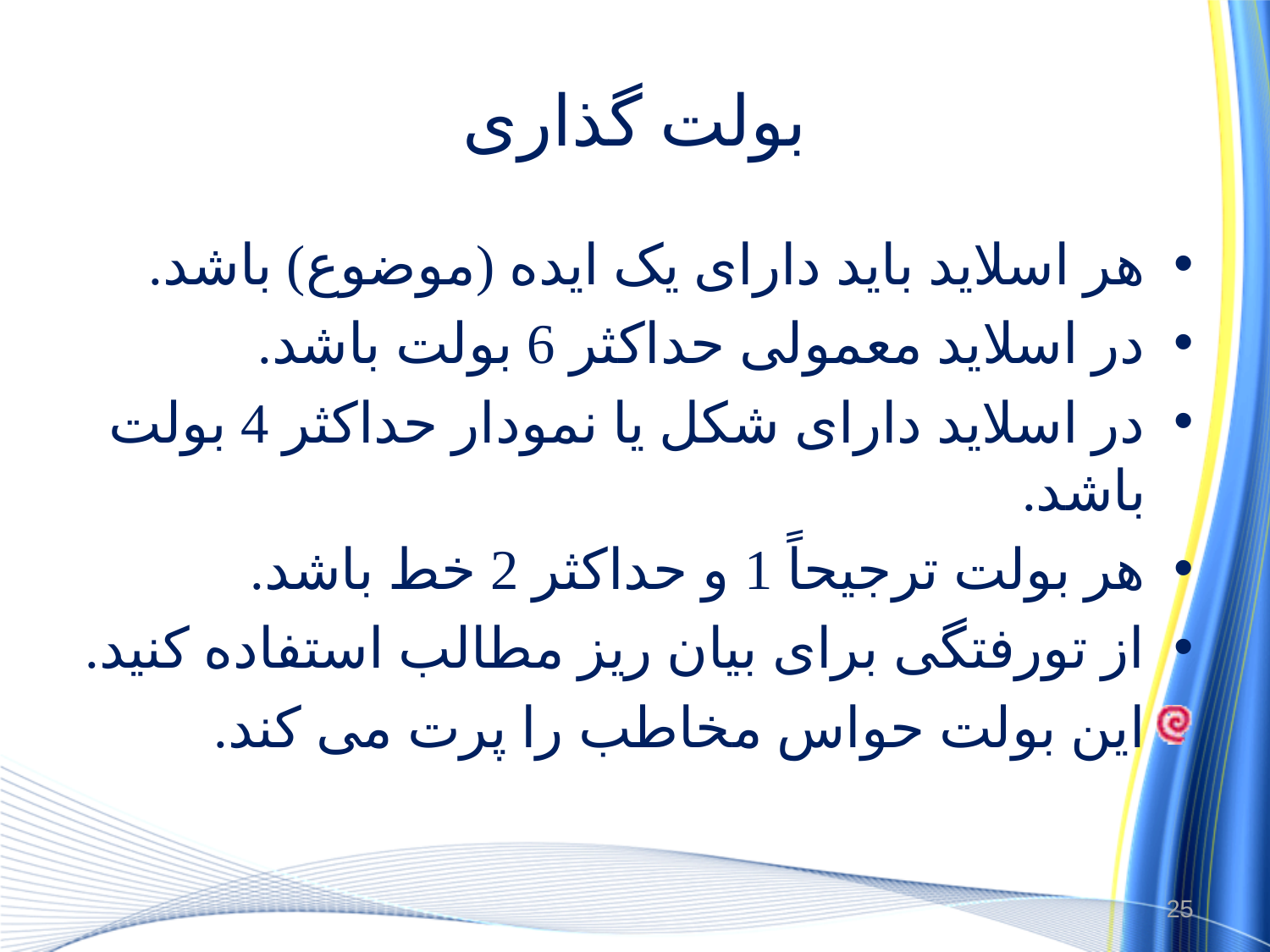

# بولت گذاری
هر اسلاید باید دارای یک ایده (موضوع) باشد.
در اسلاید معمولی حداکثر 6 بولت باشد.
در اسلاید دارای شکل یا نمودار حداکثر 4 بولت باشد.
هر بولت ترجیحاً 1 و حداکثر 2 خط باشد.
از تورفتگی برای بیان ریز مطالب استفاده کنید.
این بولت حواس مخاطب را پرت می کند.
25